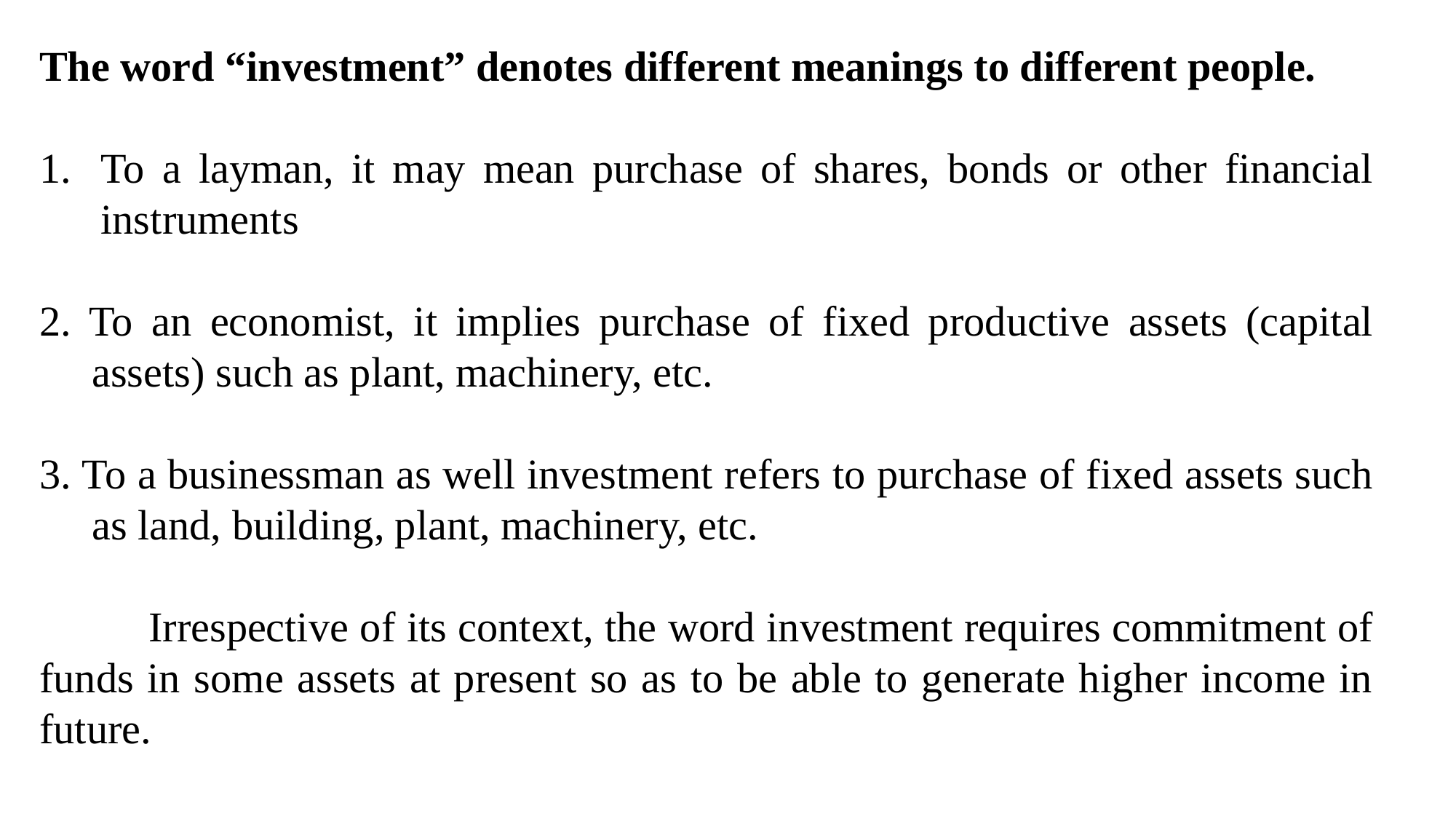

The word “investment” denotes different meanings to different people.

To a layman, it may mean purchase of shares, bonds or other financial instruments

2. To an economist, it implies purchase of fixed productive assets (capital assets) such as plant, machinery, etc.

3. To a businessman as well investment refers to purchase of fixed assets such as land, building, plant, machinery, etc.

	Irrespective of its context, the word investment requires commitment of funds in some assets at present so as to be able to generate higher income in future.